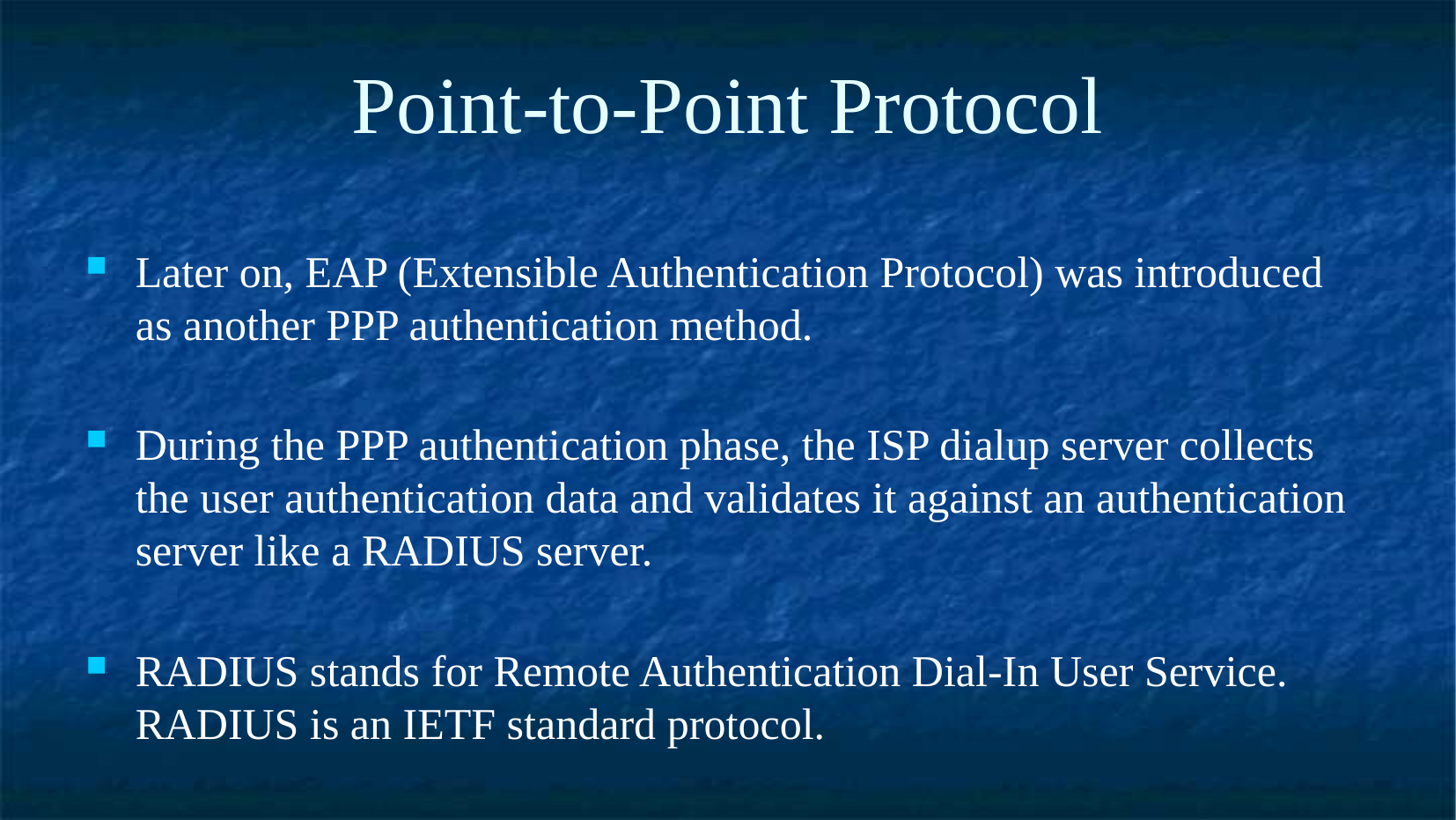

Point-to-Point Protocol
Later on, EAP (Extensible Authentication Protocol) was introduced as another PPP authentication method.

During the PPP authentication phase, the ISP dialup server collects the user authentication data and validates it against an authentication server like a RADIUS server.

RADIUS stands for Remote Authentication Dial-In User Service.  RADIUS is an IETF standard protocol.

The RADIUS server supports many different methods of user authentication including PAP, CHAP, and EAP.